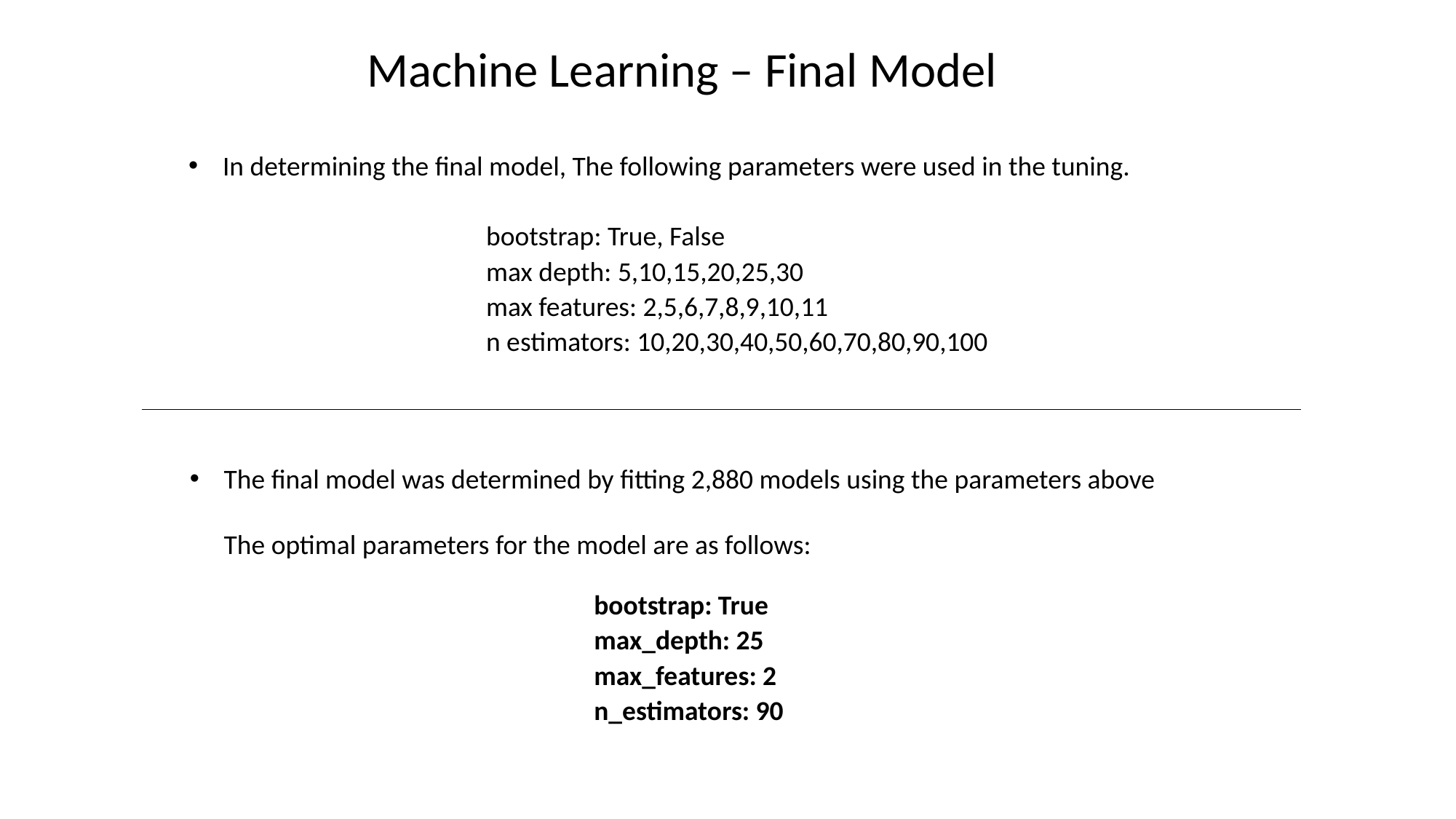

Machine Learning – Final Model
In determining the final model, The following parameters were used in the tuning.

    bootstrap: True, False
    max depth: 5,10,15,20,25,30
    max features: 2,5,6,7,8,9,10,11
    n estimators: 10,20,30,40,50,60,70,80,90,100
The final model was determined by fitting 2,880 models using the parameters above
The optimal parameters for the model are as follows:
bootstrap: True
max_depth: 25
max_features: 2
n_estimators: 90